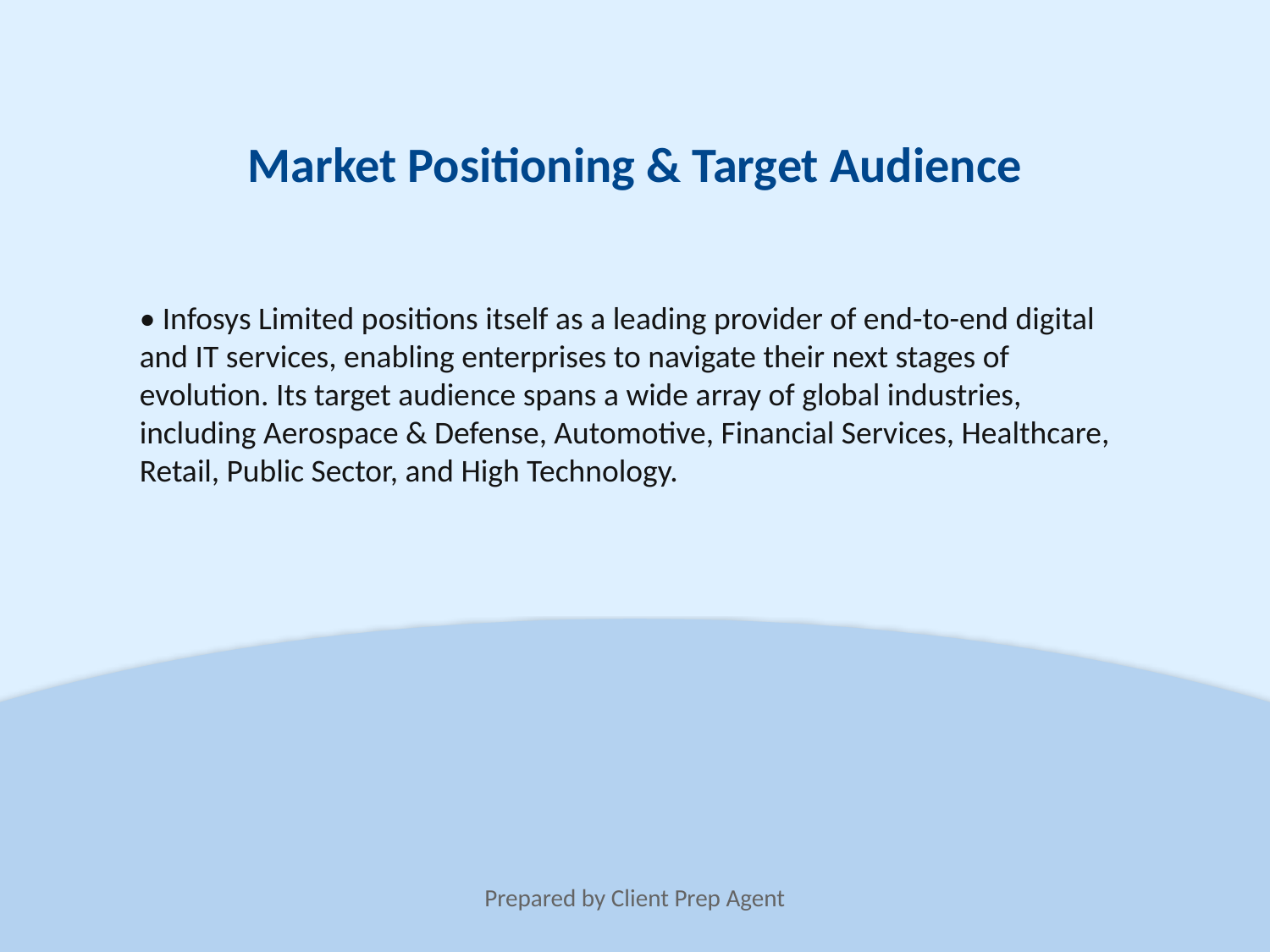

Market Positioning & Target Audience

• Infosys Limited positions itself as a leading provider of end-to-end digital and IT services, enabling enterprises to navigate their next stages of evolution. Its target audience spans a wide array of global industries, including Aerospace & Defense, Automotive, Financial Services, Healthcare, Retail, Public Sector, and High Technology.

Prepared by Client Prep Agent